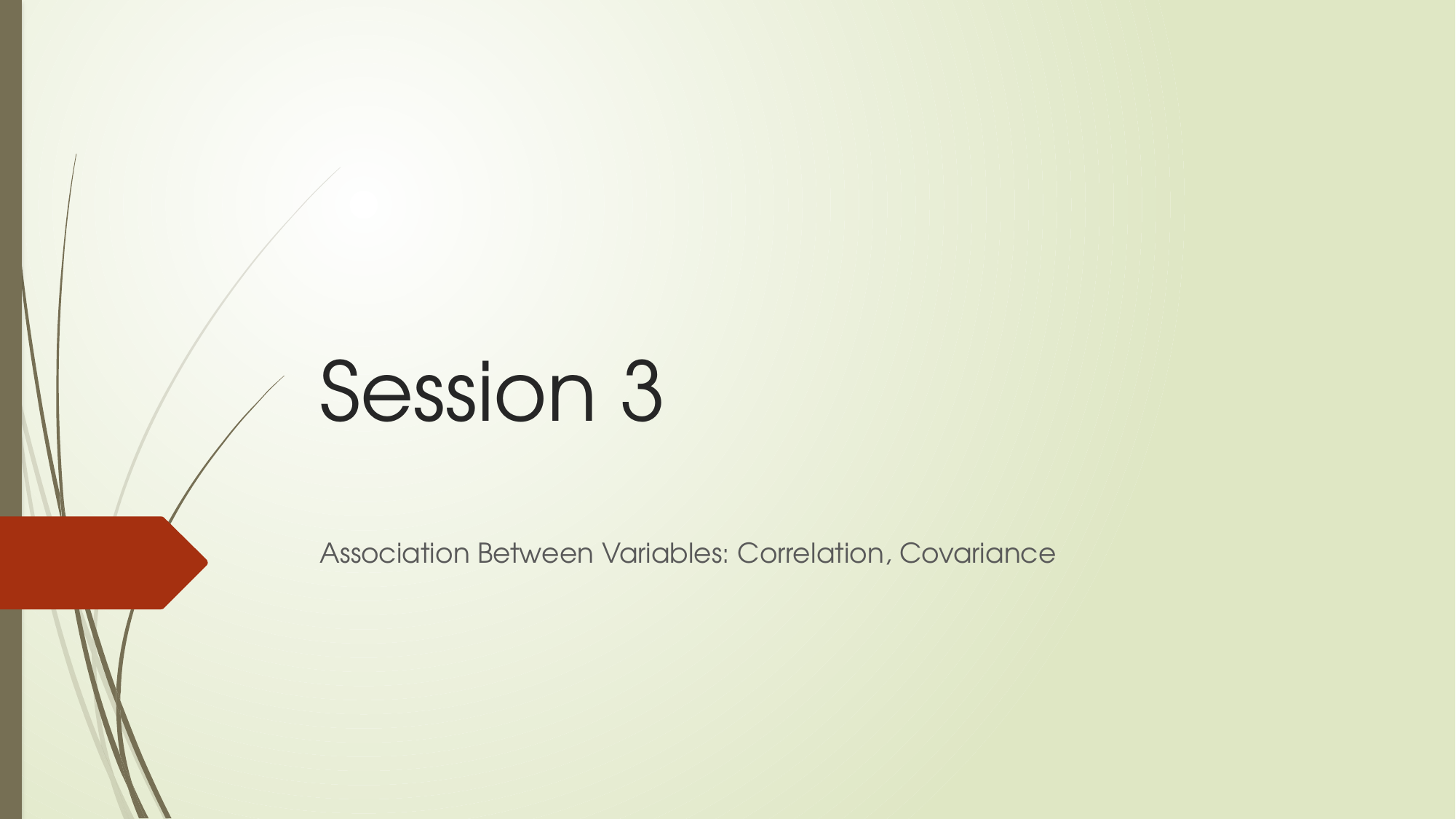

# Session 3
Association Between Variables: Correlation, Covariance